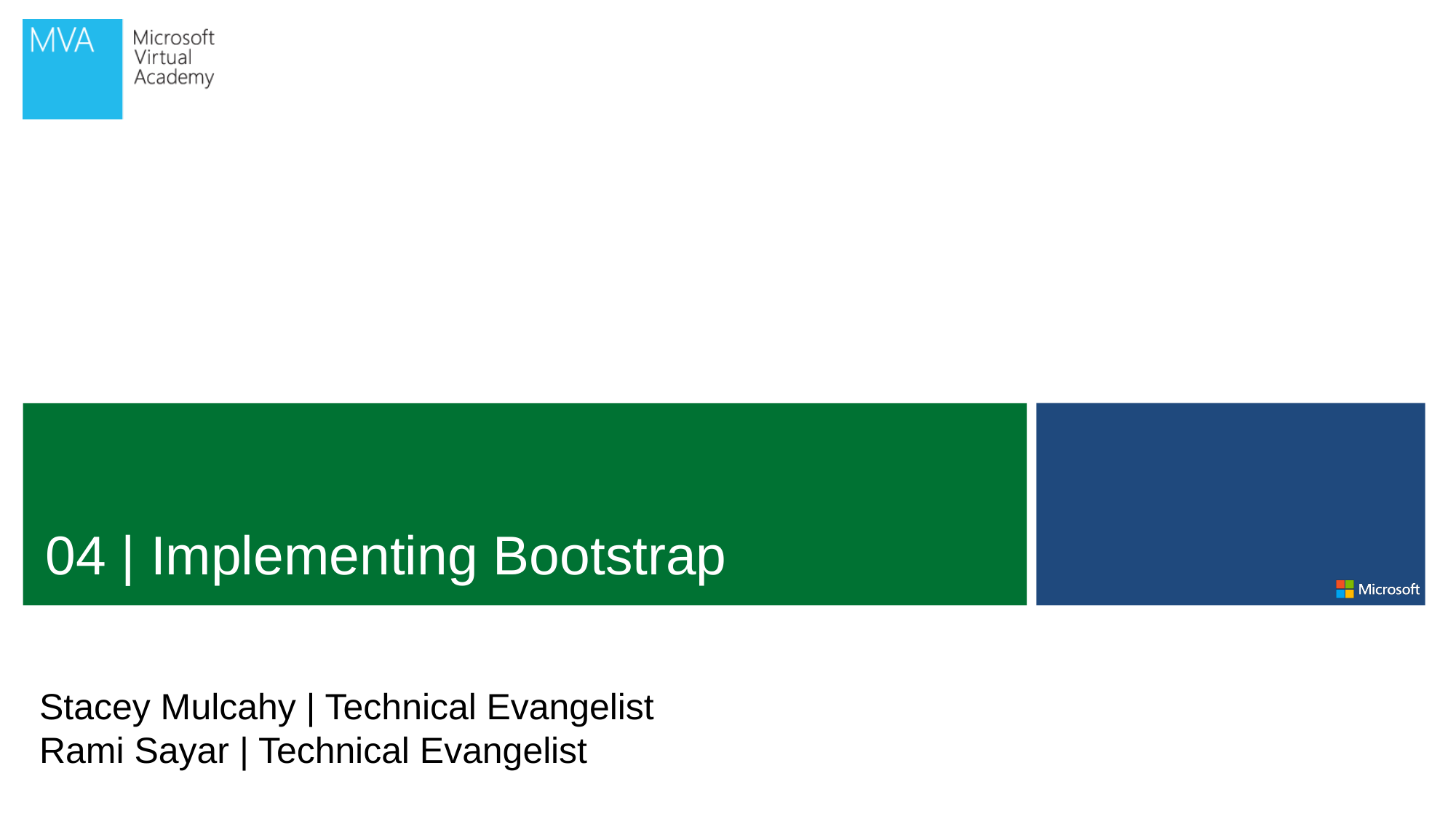

04 | Implementing Bootstrap
Stacey Mulcahy | Technical Evangelist
Rami Sayar | Technical Evangelist